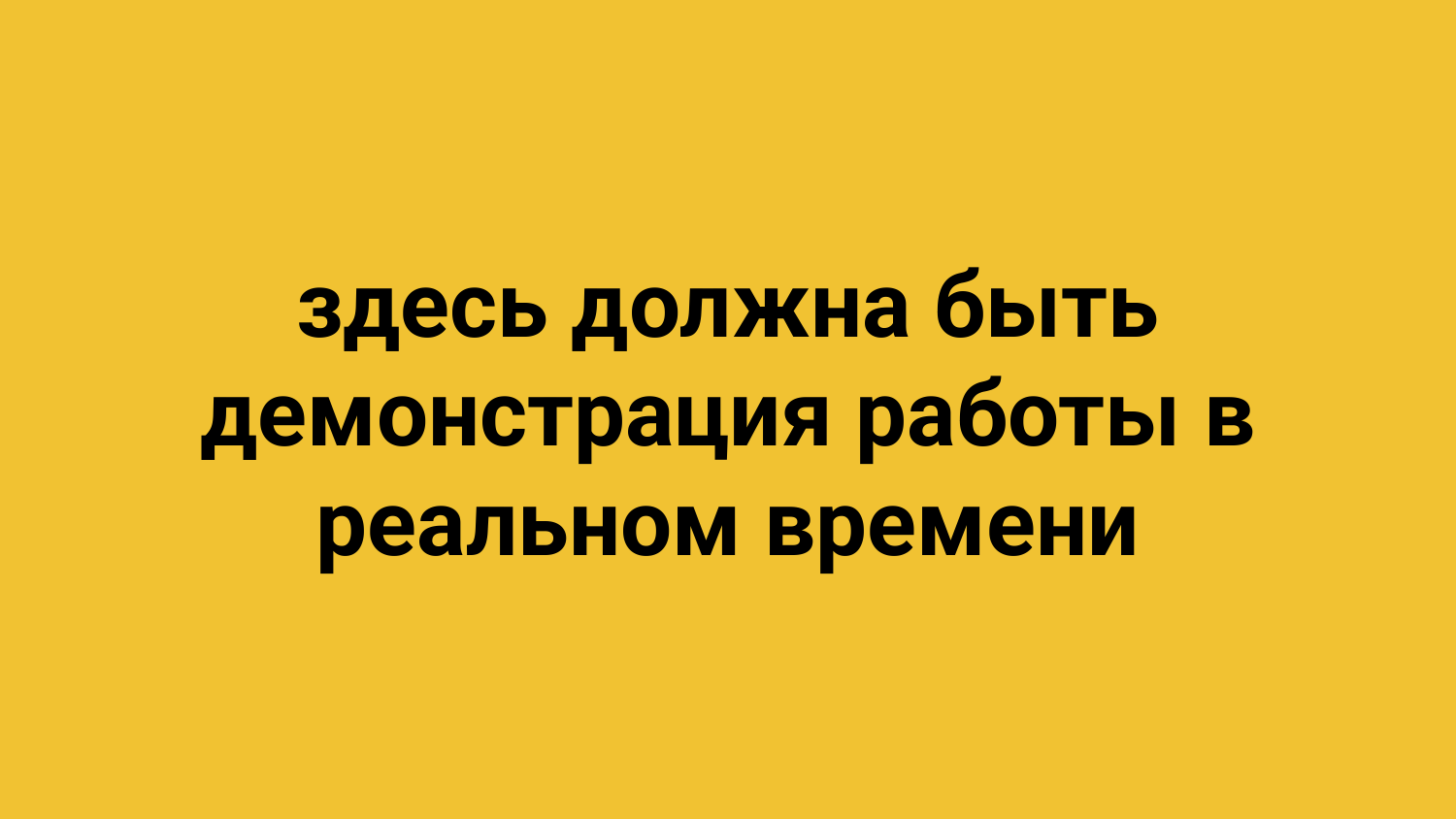

# здесь должна быть демонстрация работы в реальном времени